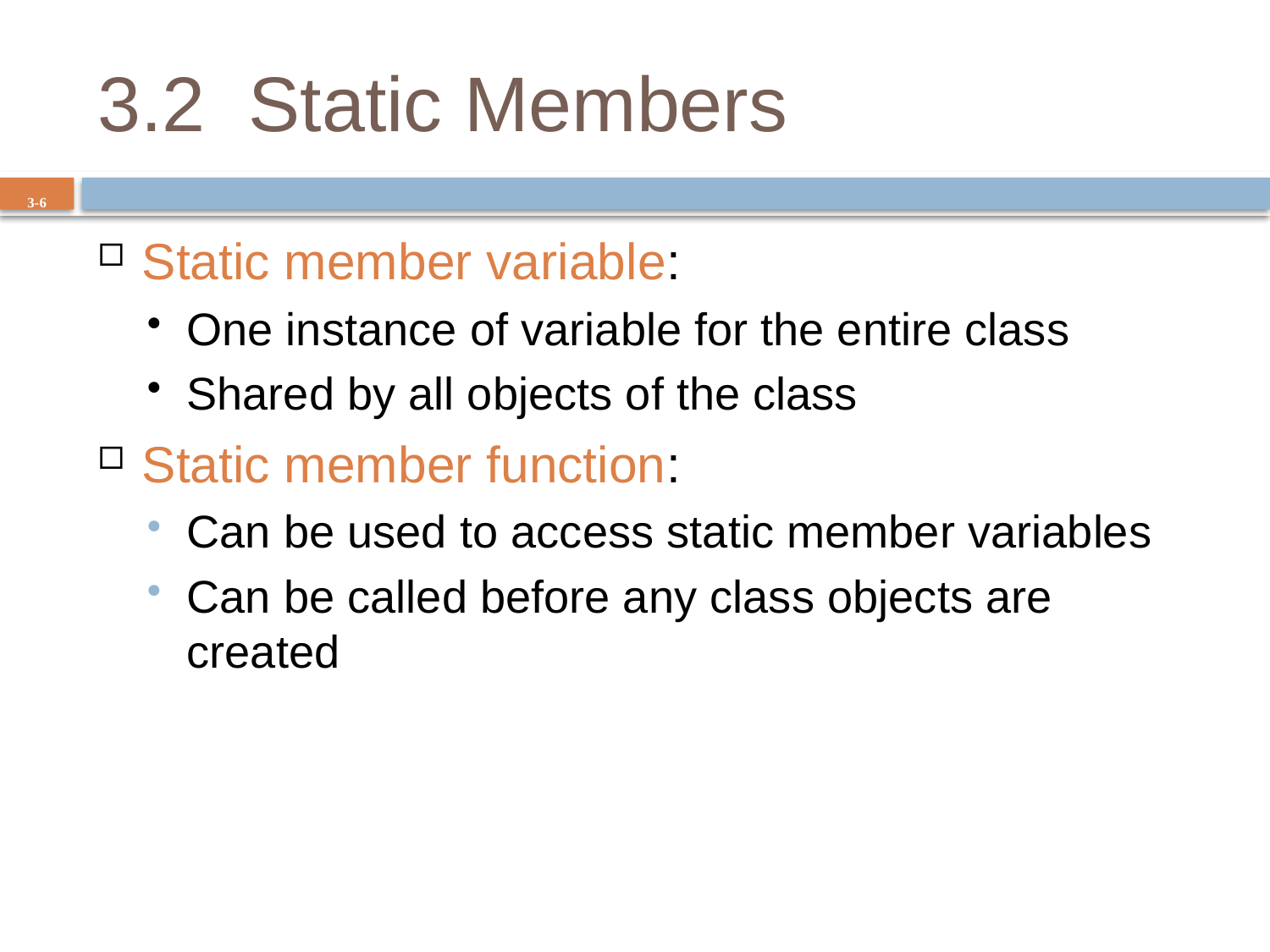

# 3.2  Static Members
3-6
Static member variable:
One instance of variable for the entire class
Shared by all objects of the class
Static member function:
Can be used to access static member variables
Can be called before any class objects are created